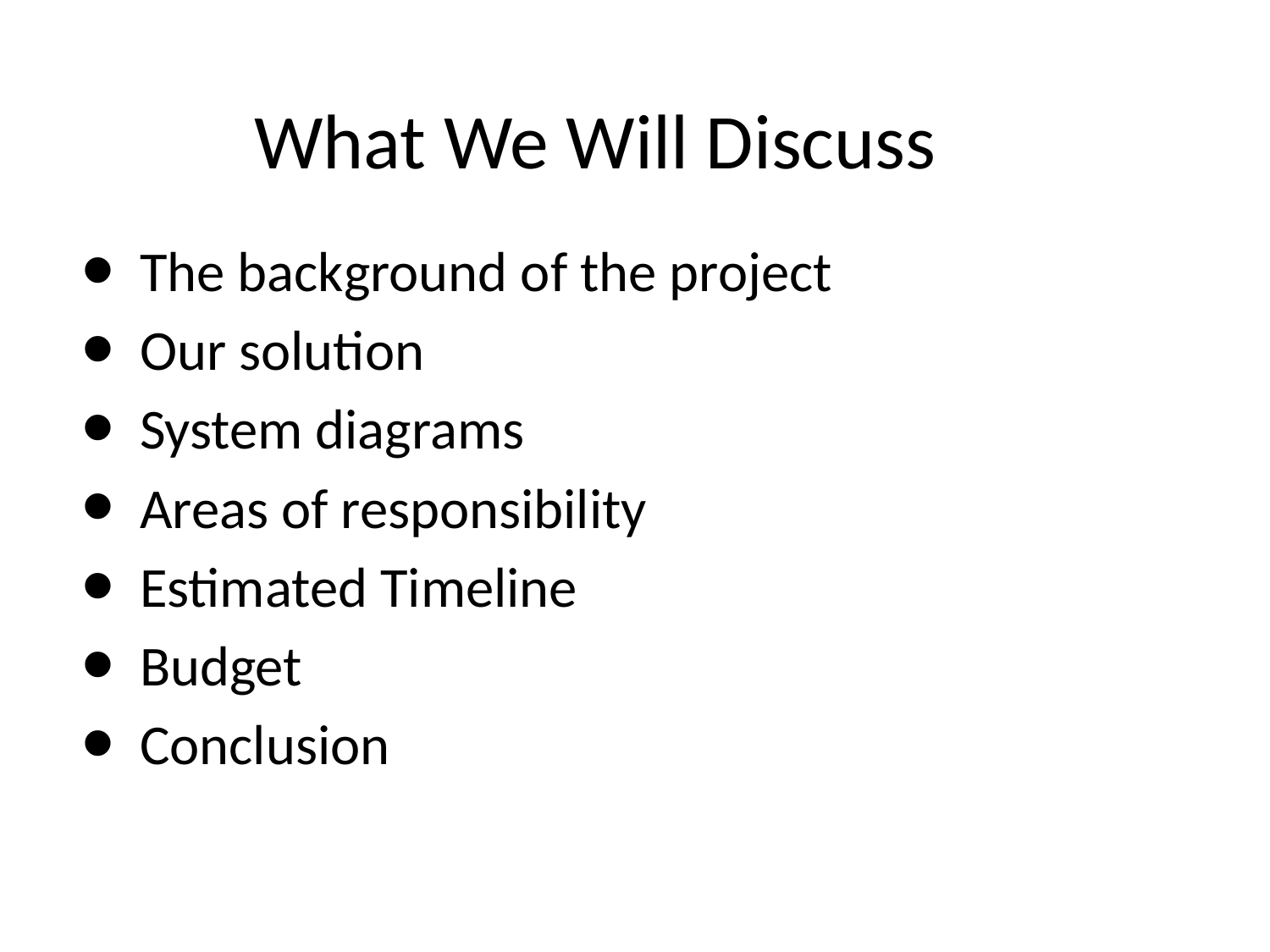

# What We Will Discuss
The background of the project
Our solution
System diagrams
Areas of responsibility
Estimated Timeline
Budget
Conclusion